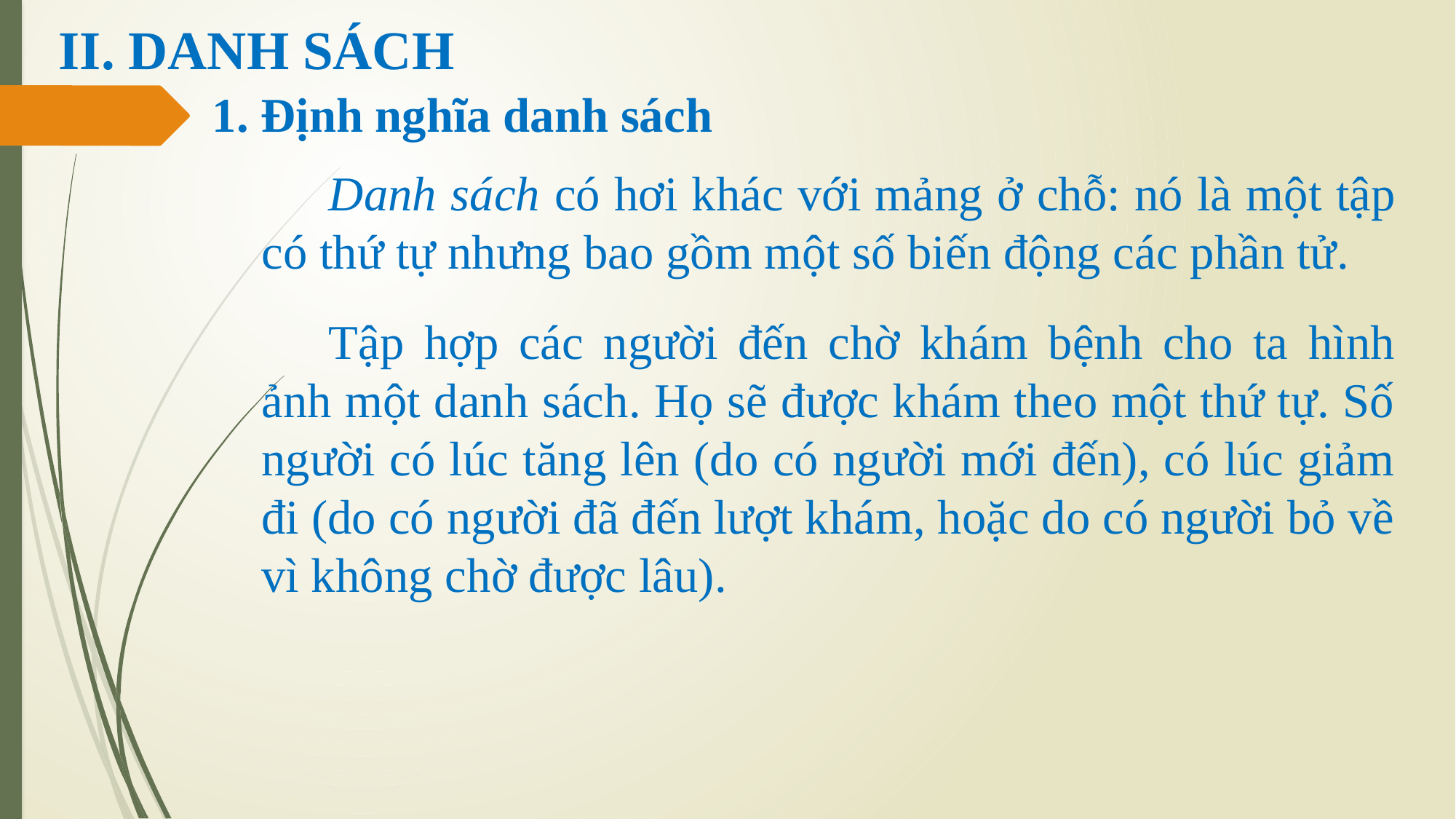

# II. DANH SÁCH
1. Định nghĩa danh sách
Danh sách có hơi khác với mảng ở chỗ: nó là một tập có thứ tự nhưng bao gồm một số biến động các phần tử.
Tập hợp các người đến chờ khám bệnh cho ta hình ảnh một danh sách. Họ sẽ được khám theo một thứ tự. Số người có lúc tăng lên (do có người mới đến), có lúc giảm đi (do có người đã đến lượt khám, hoặc do có người bỏ về vì không chờ được lâu).